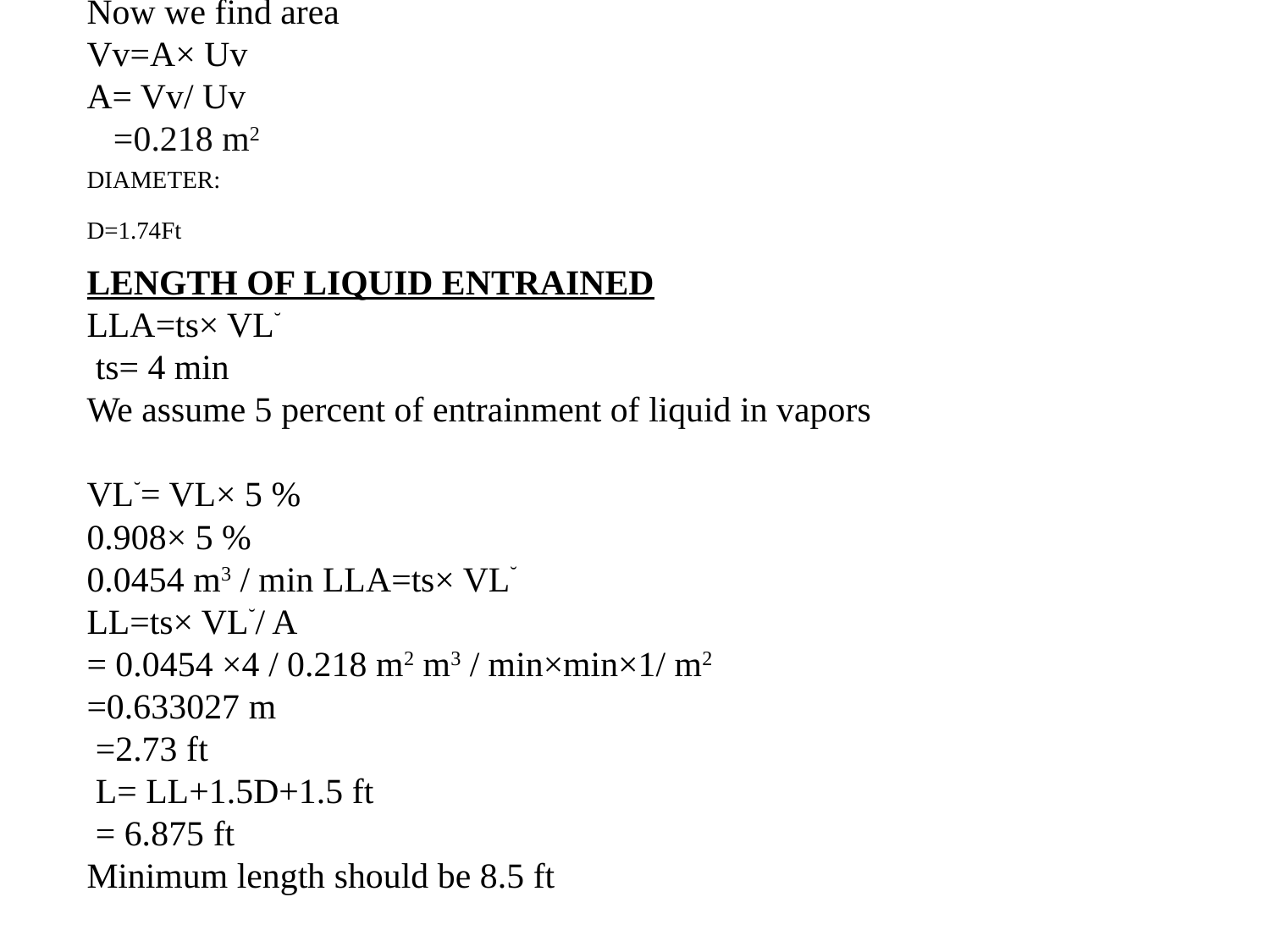

Now we find area
Vv=A× Uv
A= Vv/ Uv
   =0.218 m2
DIAMETER:
D=1.74Ft
LENGTH OF LIQUID ENTRAINED
LLA=ts× VL˘
 ts= 4 min
We assume 5 percent of entrainment of liquid in vapors

VL˘= VL× 5 %
0.908× 5 %
0.0454 m3 / min LLA=ts× VL˘
LL=ts× VL˘/ A
= 0.0454 ×4 / 0.218 m2 m3 / min×min×1/ m2
=0.633027 m
 =2.73 ft
 L= LL+1.5D+1.5 ft
 = 6.875 ft
Minimum length should be 8.5 ft